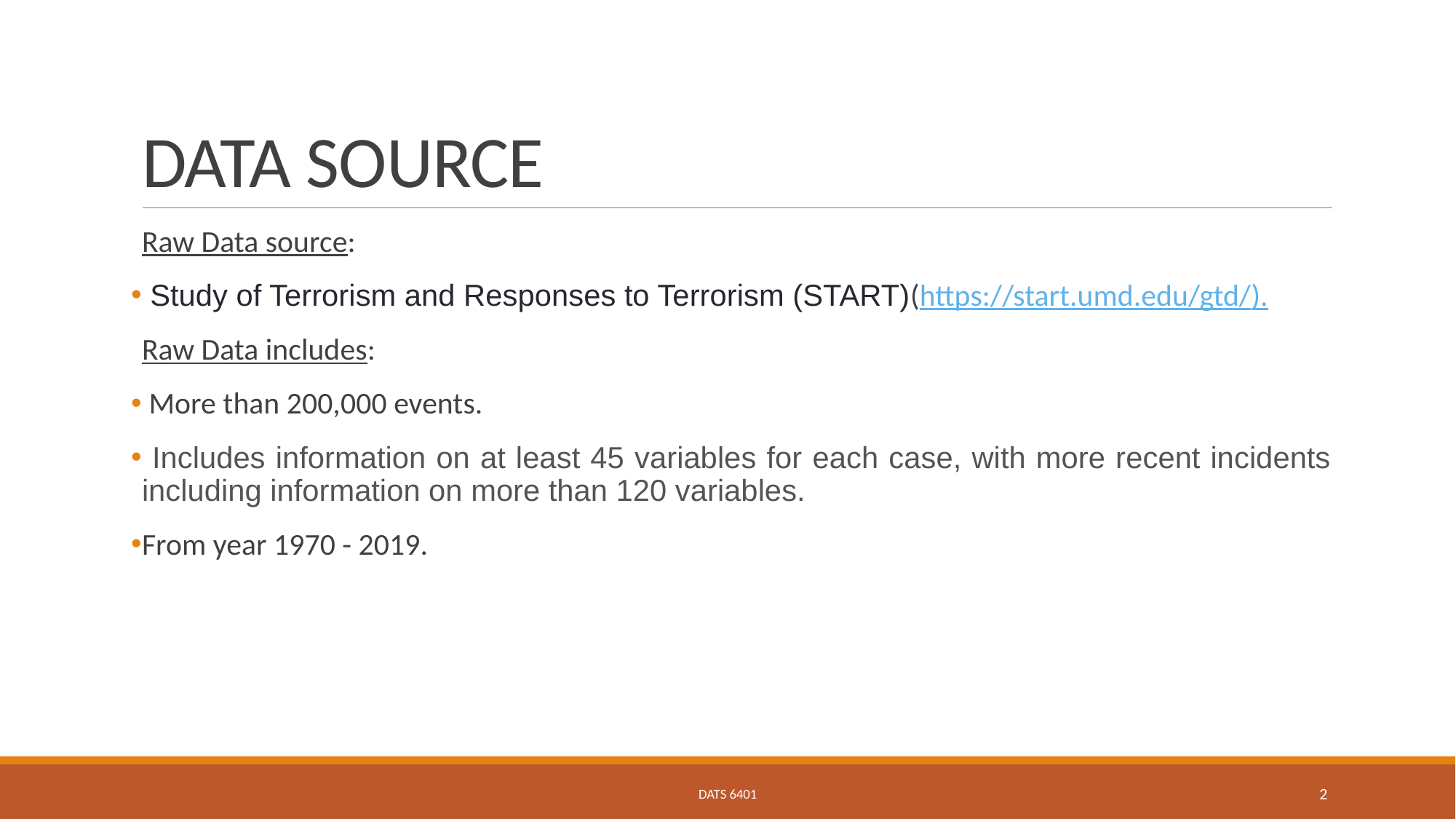

# DATA SOURCE
Raw Data source:
 Study of Terrorism and Responses to Terrorism (START)(https://start.umd.edu/gtd/).
Raw Data includes:
 More than 200,000 events.
 Includes information on at least 45 variables for each case, with more recent incidents including information on more than 120 variables.
From year 1970 - 2019.

DATS 6401
2